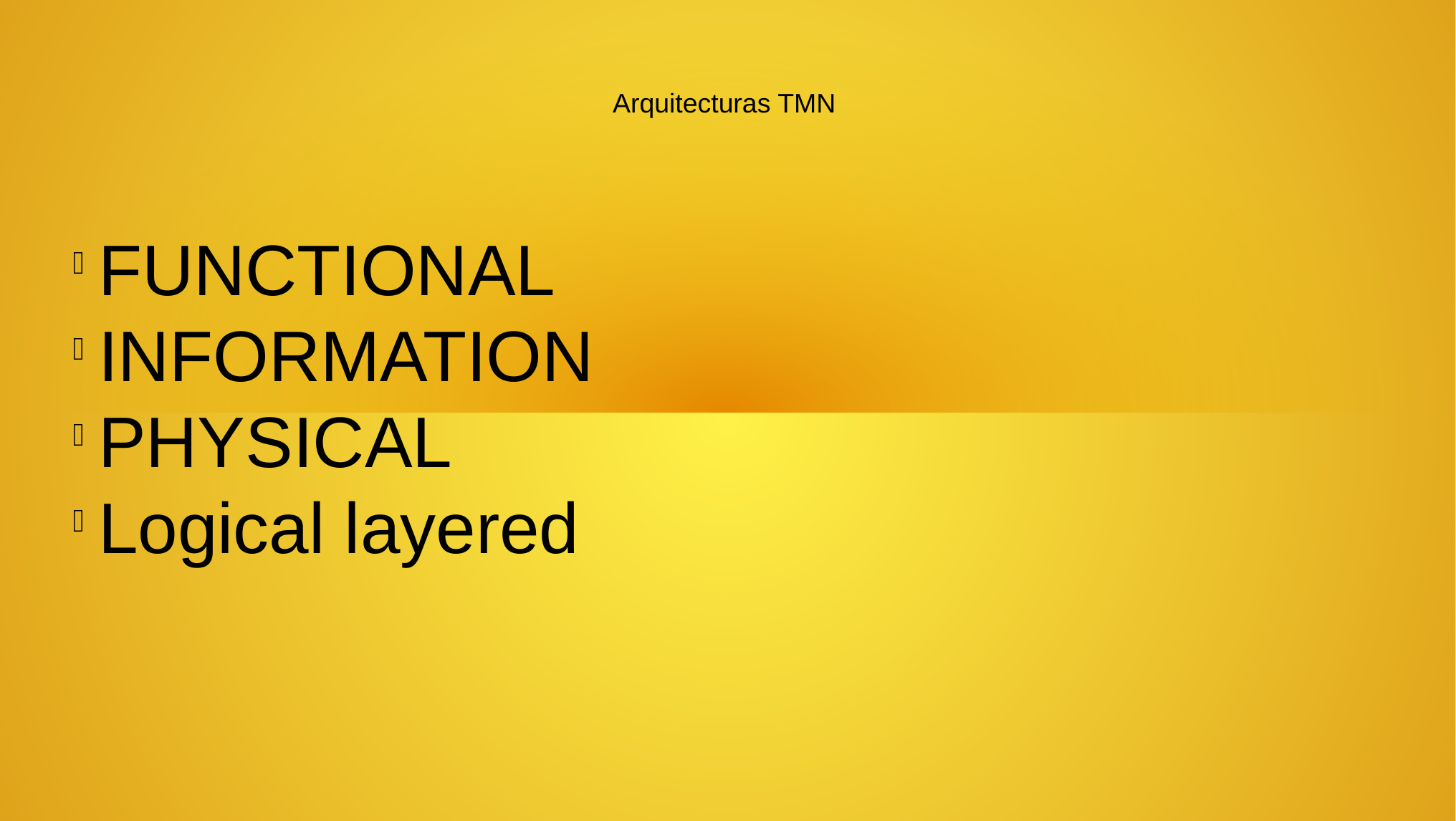

Arquitecturas TMN
FUNCTIONAL
INFORMATION
PHYSICAL
Logical layered